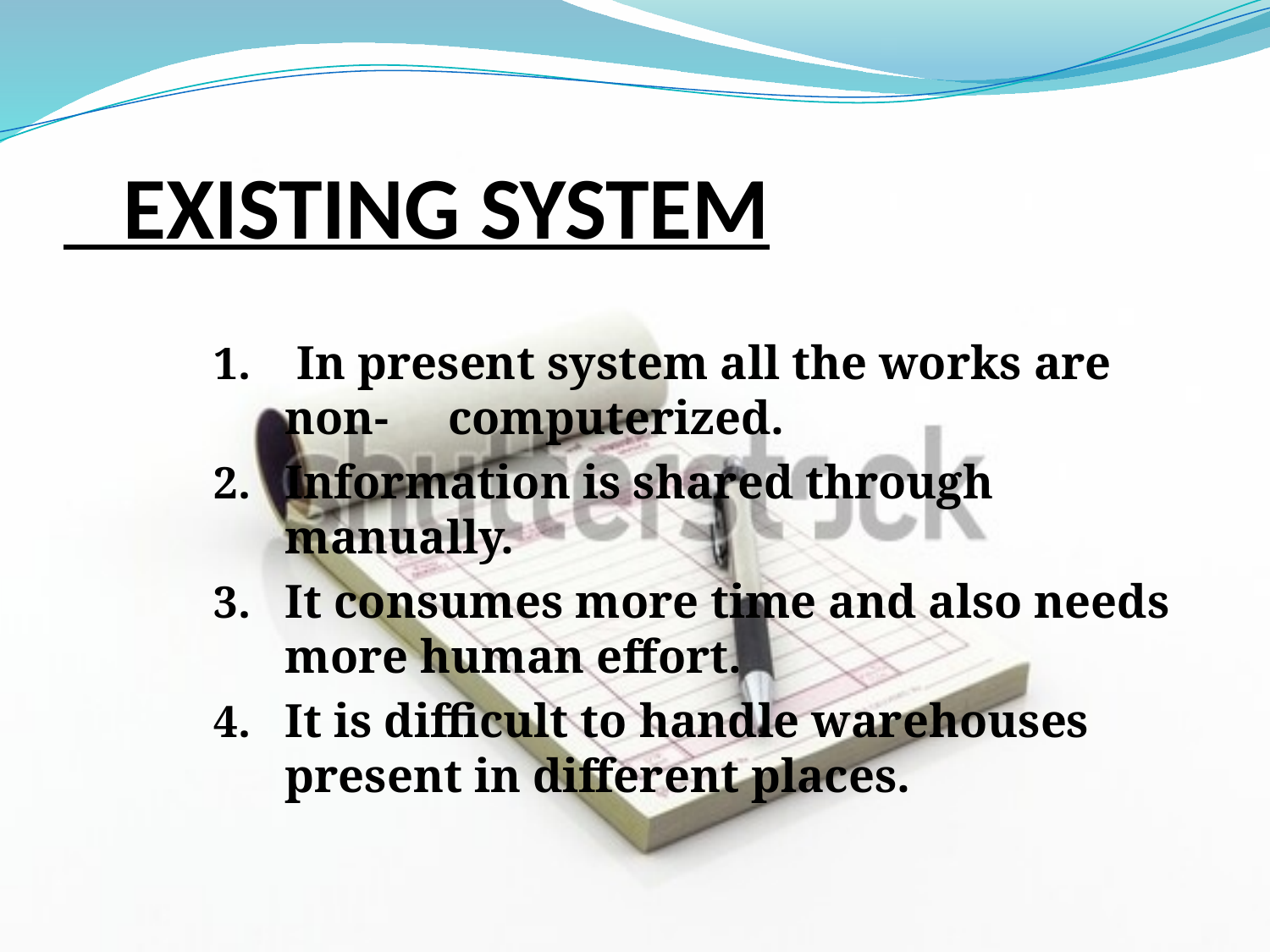

# EXISTING SYSTEM
 In present system all the works are non-     computerized.
Information is shared through manually.
It consumes more time and also needs more human effort.
It is difficult to handle warehouses present in different places.